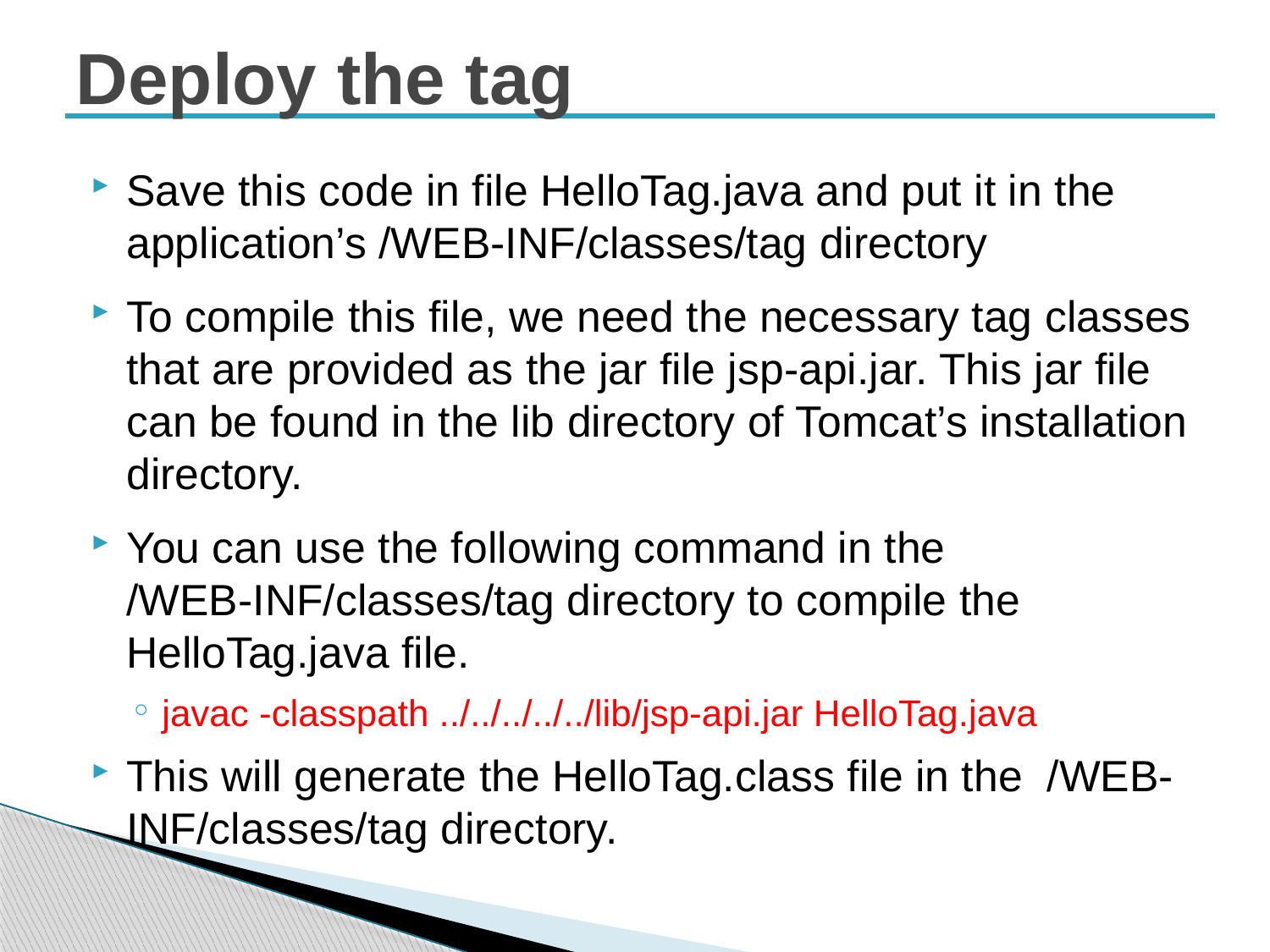

# Deploy the tag
Save this code in file HelloTag.java and put it in the application’s /WEB-INF/classes/tag directory
To compile this file, we need the necessary tag classes that are provided as the jar file jsp-api.jar. This jar file can be found in the lib directory of Tomcat’s installation directory.
You can use the following command in the /WEB-INF/classes/tag directory to compile the HelloTag.java file.
javac -classpath ../../../../../lib/jsp-api.jar HelloTag.java
This will generate the HelloTag.class file in the  /WEB-INF/classes/tag directory.